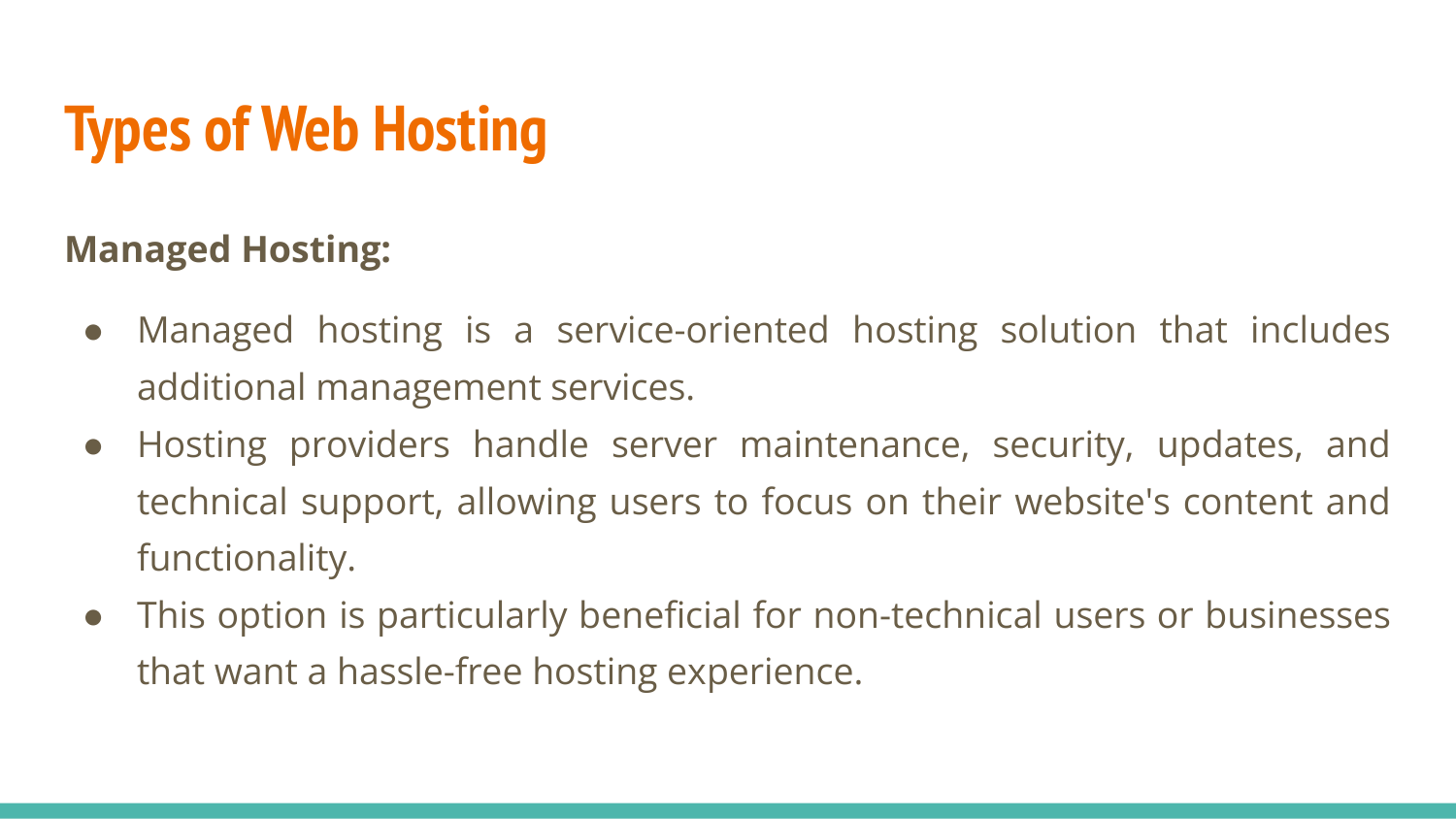

# Types of Web Hosting
Managed Hosting:
Managed hosting is a service-oriented hosting solution that includes additional management services.
Hosting providers handle server maintenance, security, updates, and technical support, allowing users to focus on their website's content and functionality.
This option is particularly beneficial for non-technical users or businesses that want a hassle-free hosting experience.